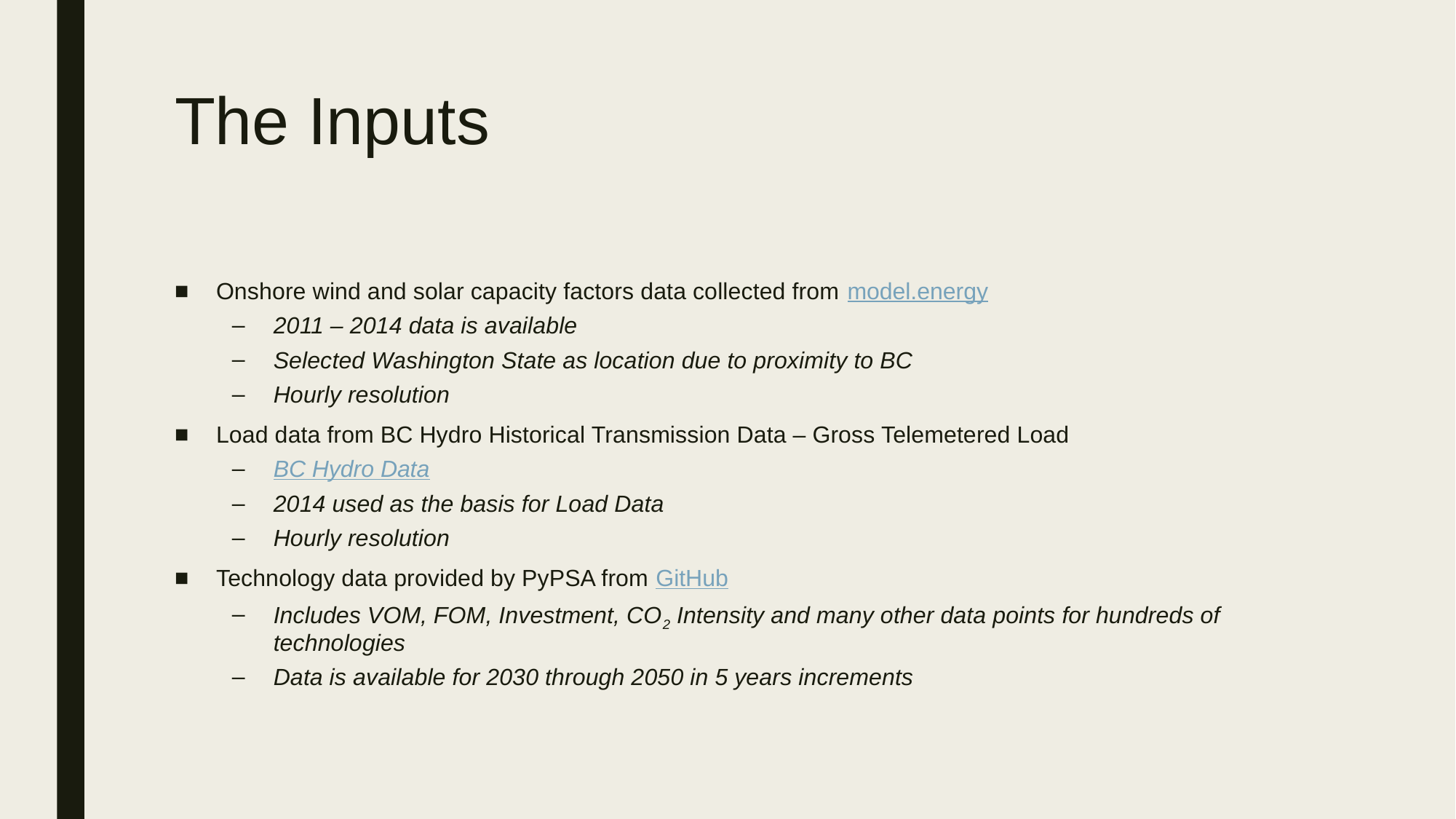

# The Inputs
Onshore wind and solar capacity factors data collected from model.energy
2011 – 2014 data is available
Selected Washington State as location due to proximity to BC
Hourly resolution
Load data from BC Hydro Historical Transmission Data – Gross Telemetered Load
BC Hydro Data
2014 used as the basis for Load Data
Hourly resolution
Technology data provided by PyPSA from GitHub
Includes VOM, FOM, Investment, CO2 Intensity and many other data points for hundreds of technologies
Data is available for 2030 through 2050 in 5 years increments